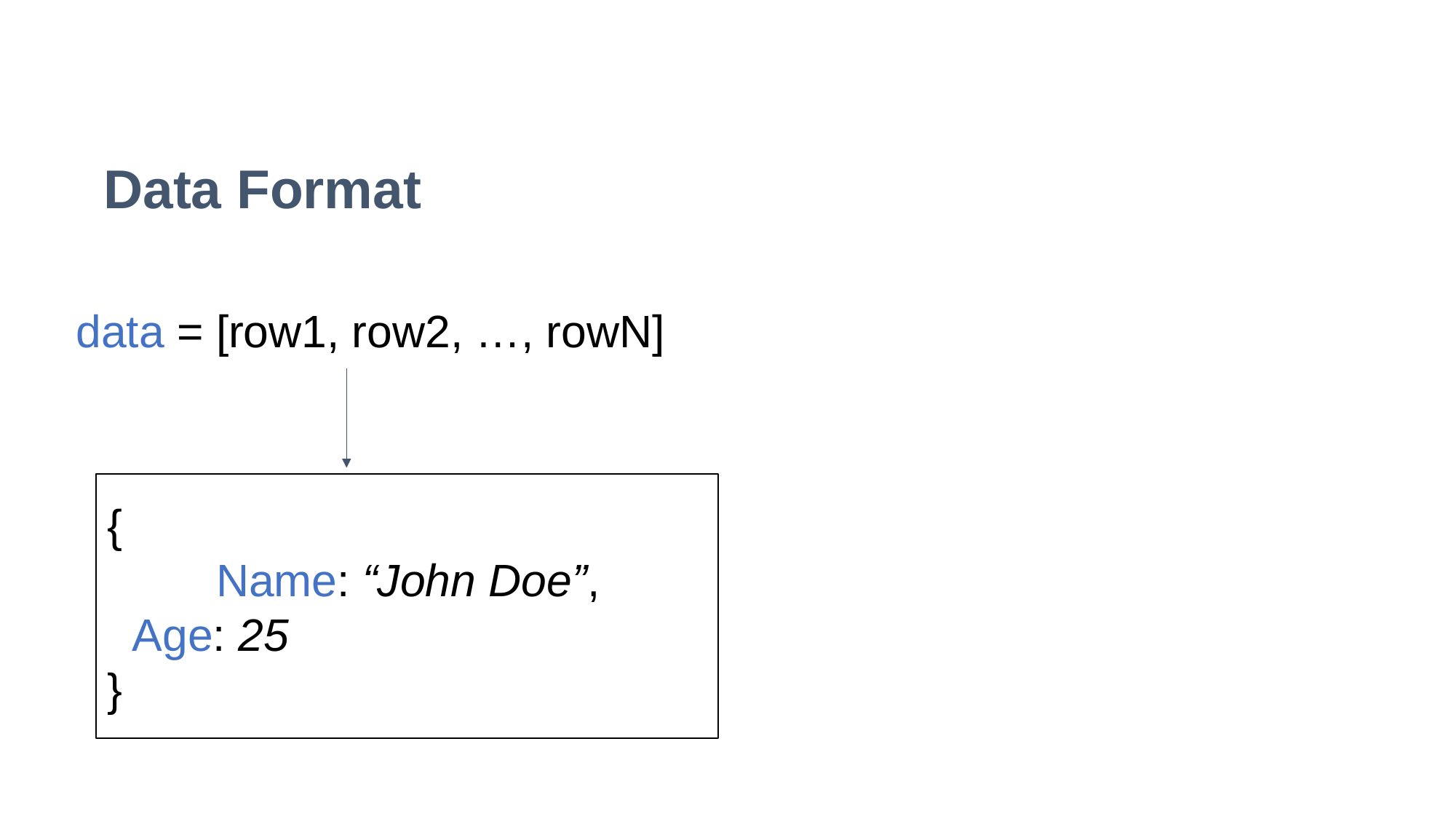

Data Format
data = [row1, row2, …, rowN]
{
	Name: “John Doe”,
  Age: 25
}